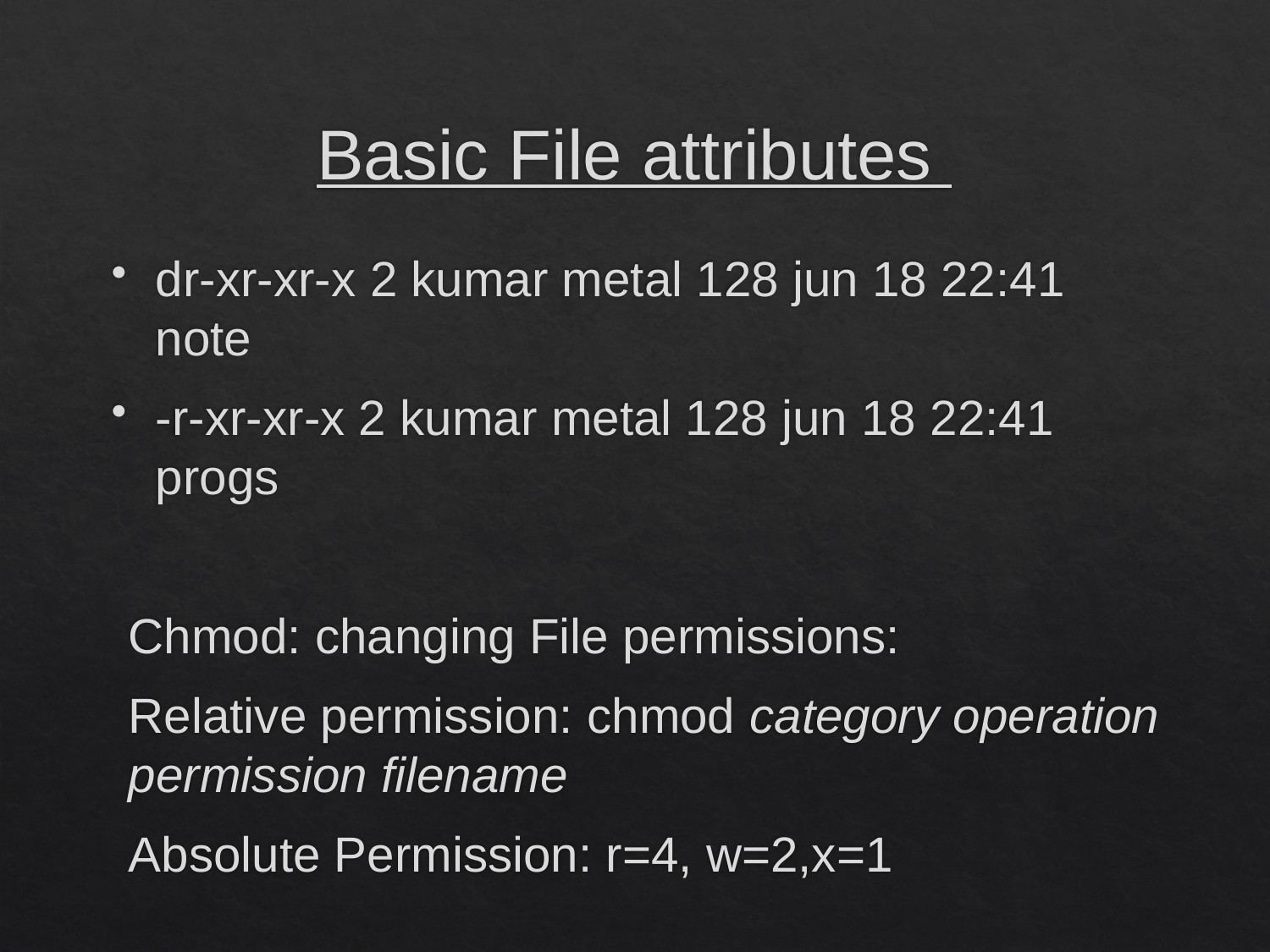

# Basic File attributes
dr-xr-xr-x 2 kumar metal 128 jun 18 22:41 note
-r-xr-xr-x 2 kumar metal 128 jun 18 22:41 progs

Chmod: changing File permissions:
Relative permission: chmod category operation permission filename
Absolute Permission: r=4, w=2,x=1